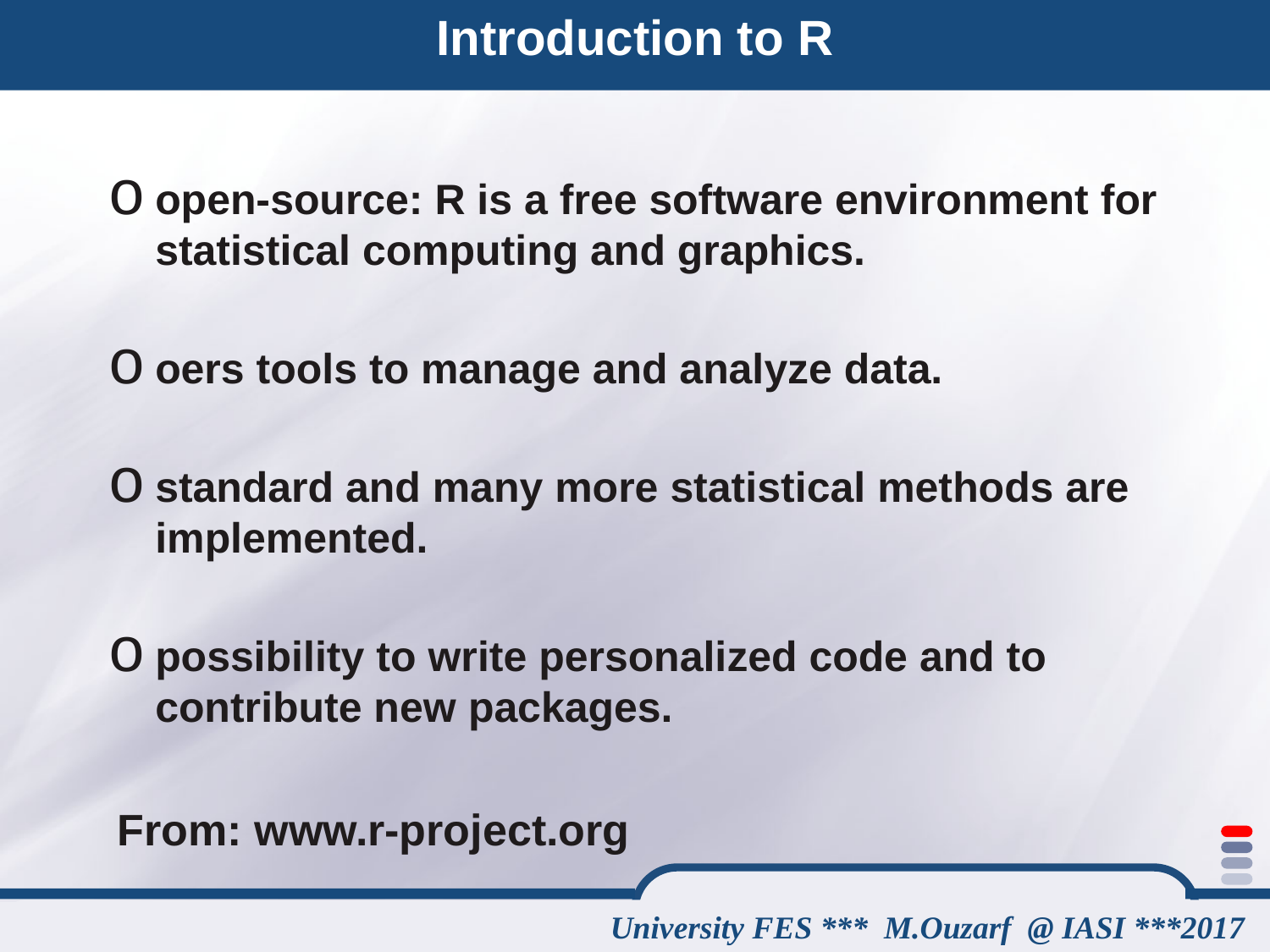

# Introduction to R
open-source: R is a free software environment for statistical computing and graphics.

oers tools to manage and analyze data.

standard and many more statistical methods are implemented.

possibility to write personalized code and to contribute new packages.
From: www.r-project.org